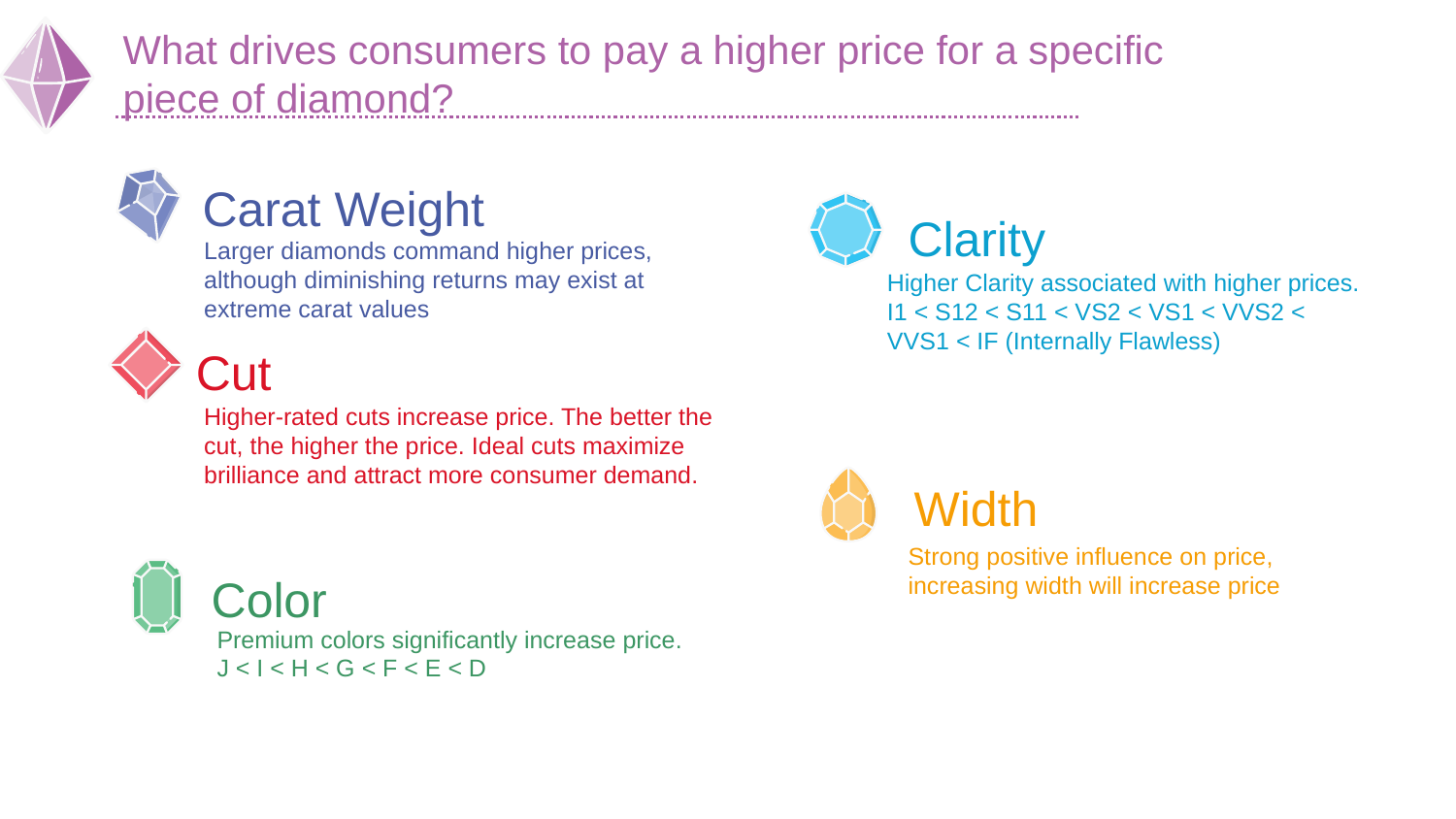

What drives consumers to pay a higher price for a specific piece of diamond?

Carat Weight

Clarity
Larger diamonds command higher prices, although diminishing returns may exist at extreme carat values
Higher Clarity associated with higher prices.
I1 < S12 < S11 < VS2 < VS1 < VVS2 < VVS1 < IF (Internally Flawless)

Cut
Higher-rated cuts increase price. The better the cut, the higher the price. Ideal cuts maximize brilliance and attract more consumer demand.
Width

Strong positive influence on price, increasing width will increase price
Color

Premium colors significantly increase price.
J < I < H < G < F < E < D